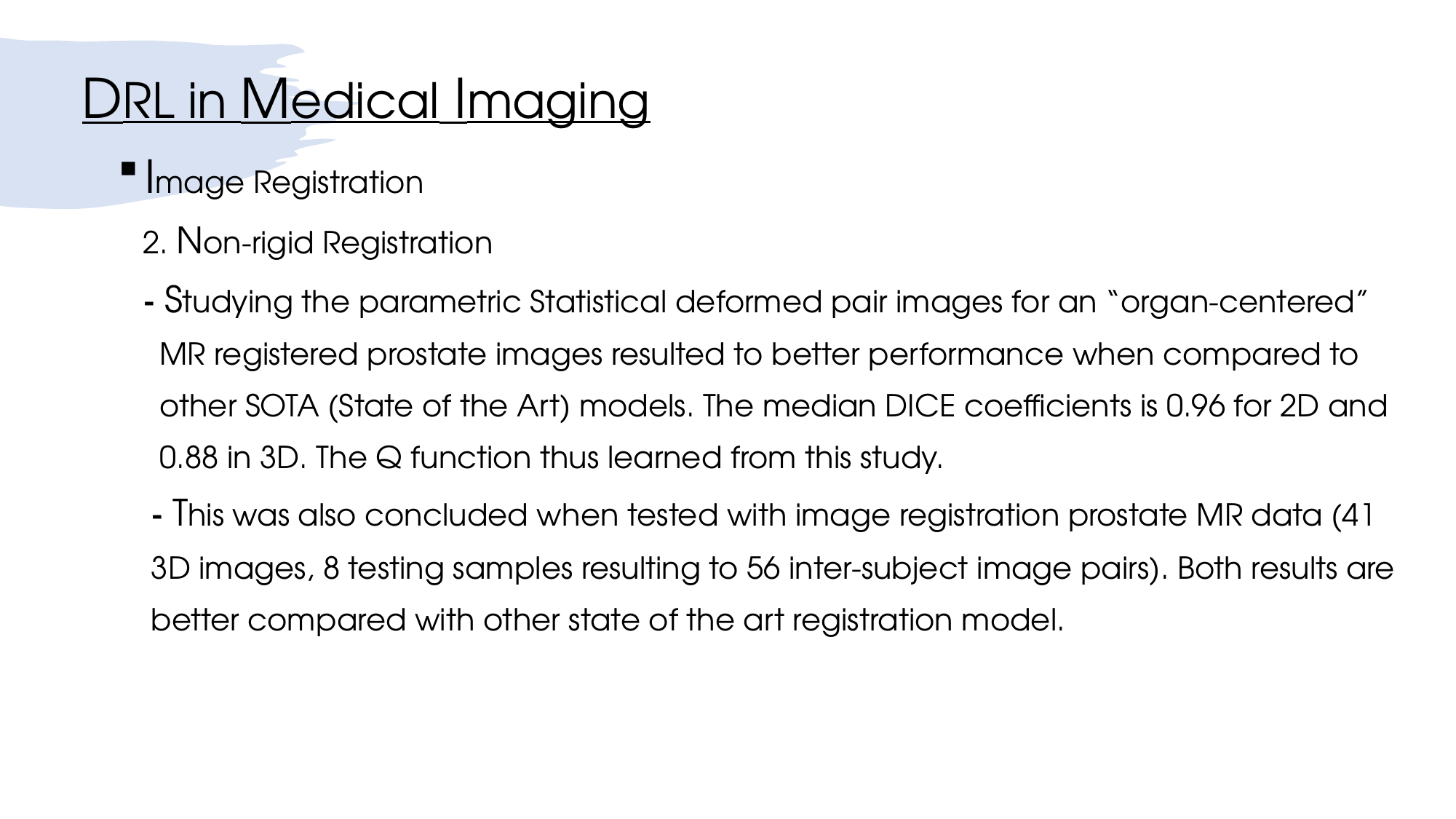

DRL in Medical Imaging
Image Registration
   2. Non-rigid Registration
   - Studying the parametric Statistical deformed pair images for an “organ-centered”
     MR registered prostate images resulted to better performance when compared to
     other SOTA (State of the Art) models. The median DICE coefficients is 0.96 for 2D and
     0.88 in 3D. The Q function thus learned from this study.
    - This was also concluded when tested with image registration prostate MR data (41
    3D images, 8 testing samples resulting to 56 inter-subject image pairs). Both results are
    better compared with other state of the art registration model.